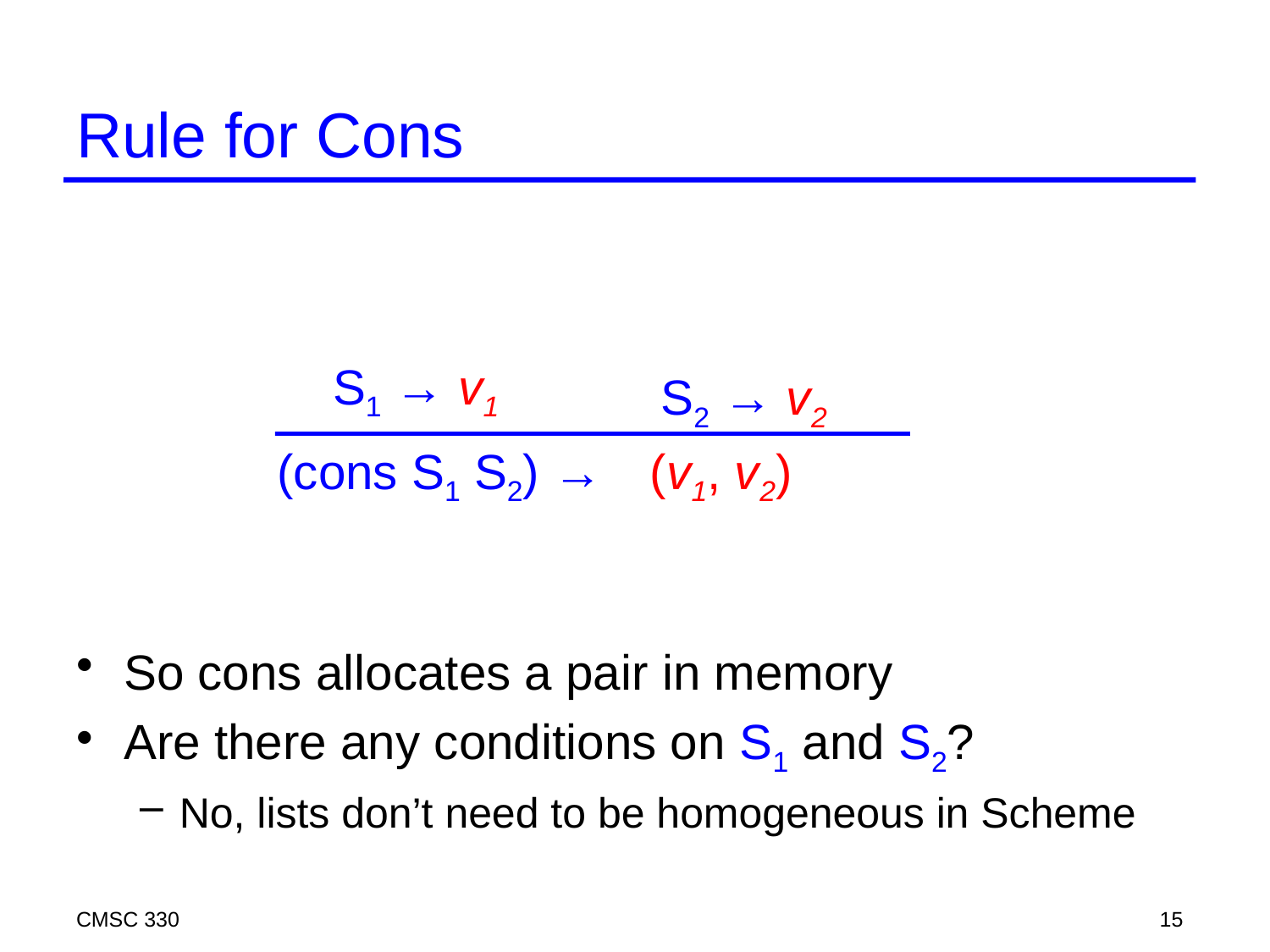

# Rule for Cons
S1 → v1
S2 → v2
(cons S1 S2) →

(v1, v2)
So cons allocates a pair in memory
Are there any conditions on S1 and S2?
No, lists don’t need to be homogeneous in Scheme
CMSC 330
15